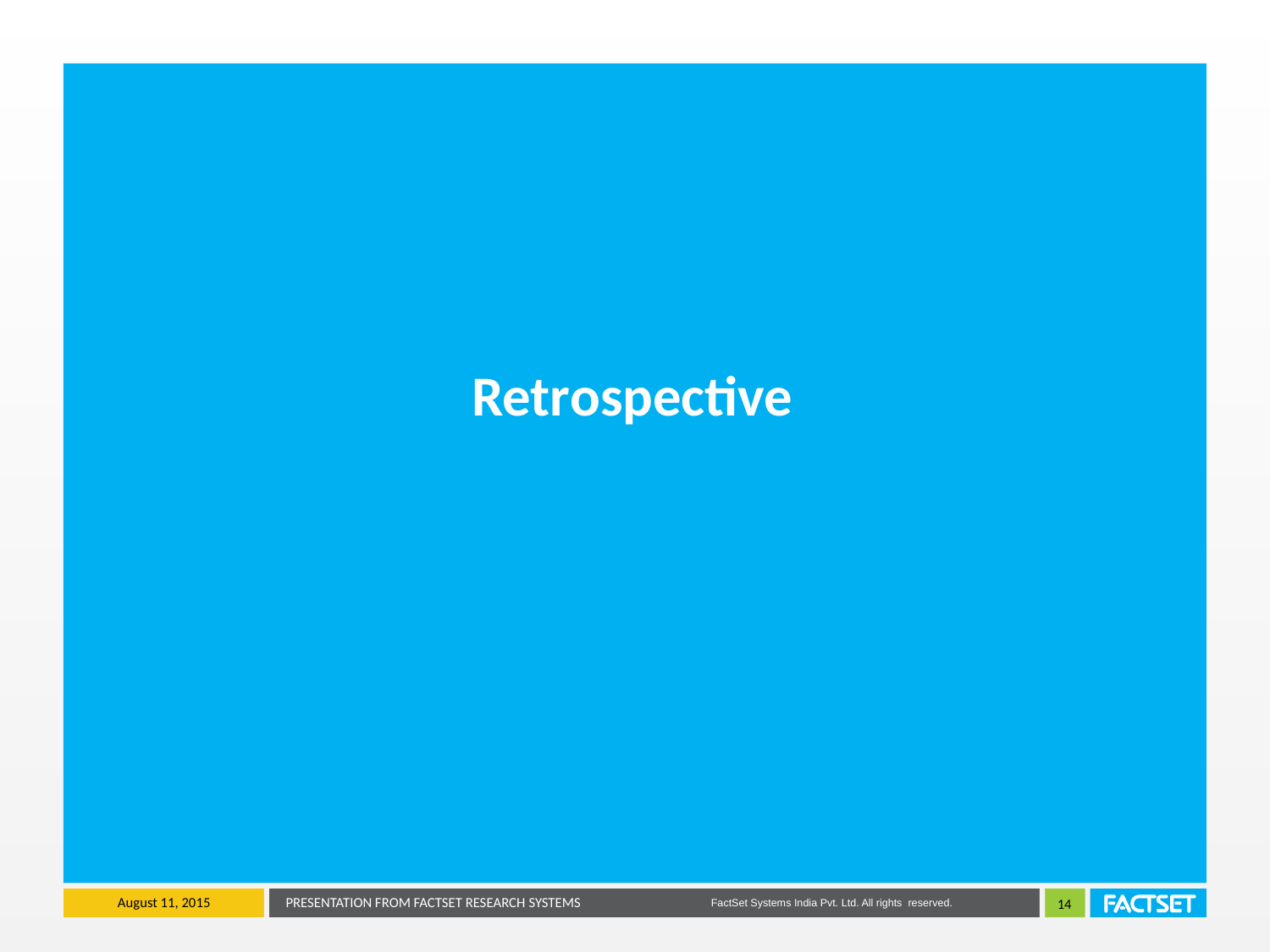

Retrospective
August 11, 2015
PRESENTATION FROM FACTSET RESEARCH SYSTEMS
14